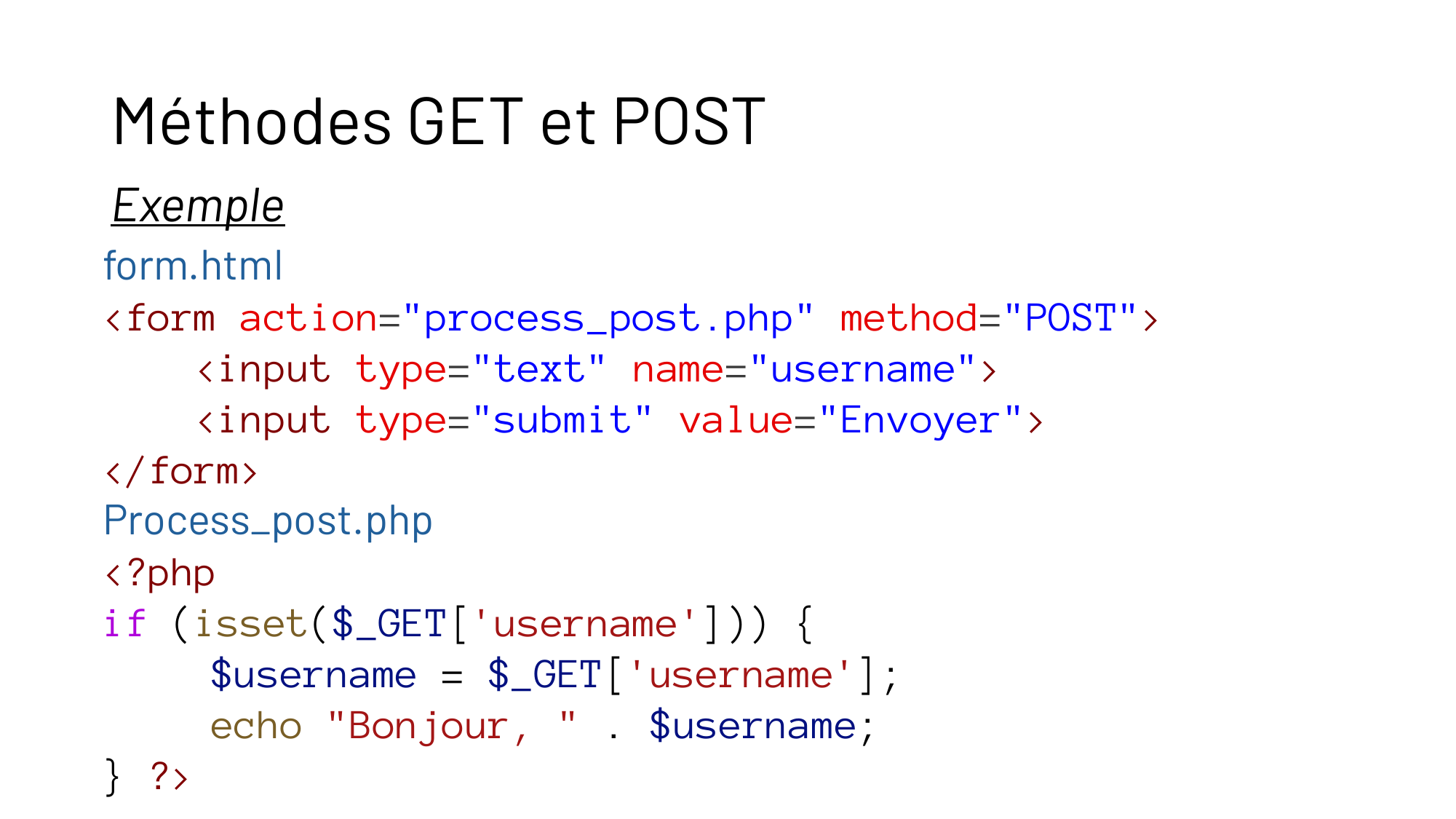

# Méthodes GET et POST
Exemple
form.html
<form action="process_post.php" method="POST">
    <input type="text" name="username">
    <input type="submit" value="Envoyer">
</form>
Process_post.php
<?php
if (isset($_GET['username'])) {
	$username = $_GET['username'];
	echo "Bonjour, " . $username;
} ?>